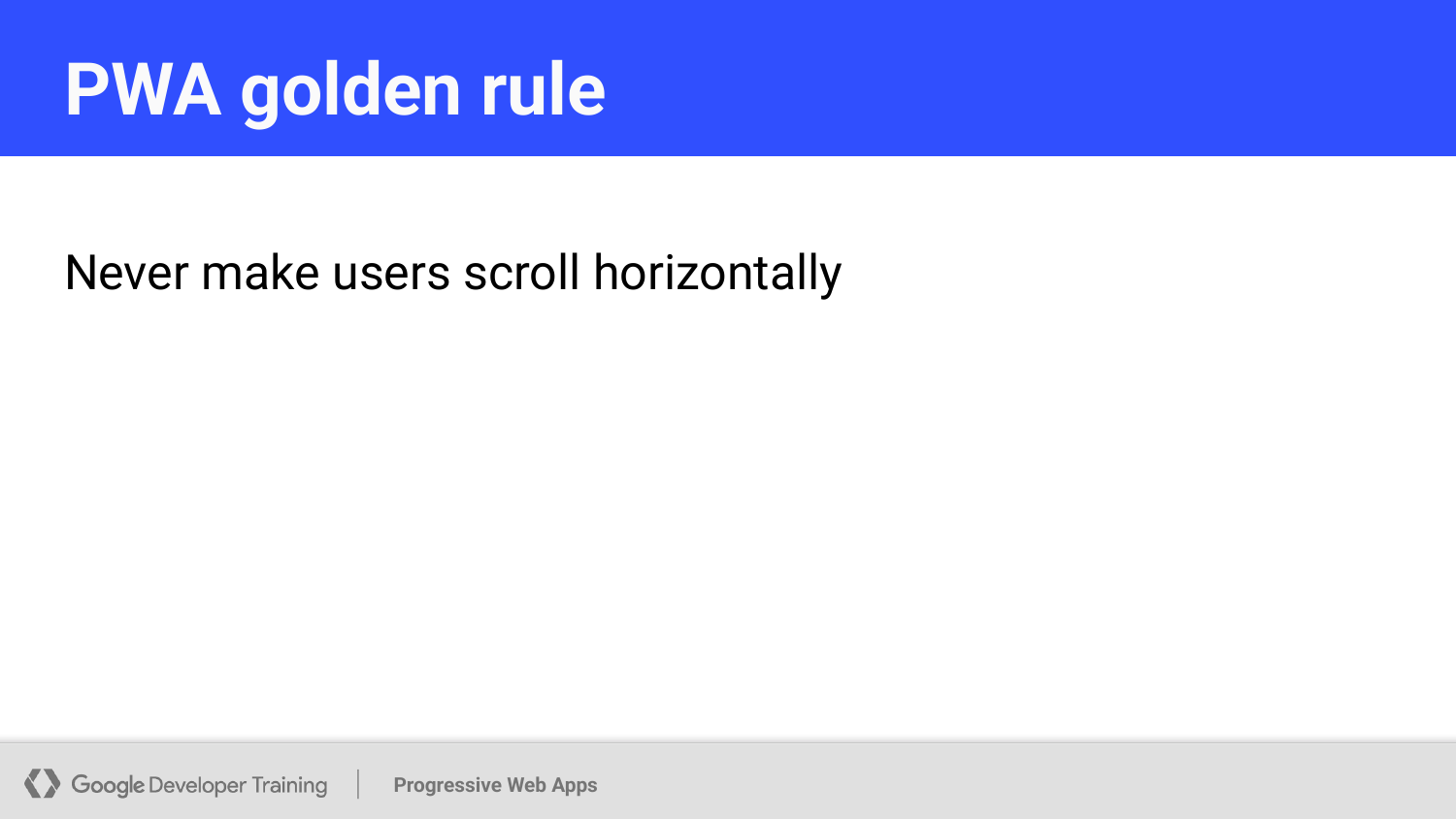

# PWA golden rule
Never make users scroll horizontally